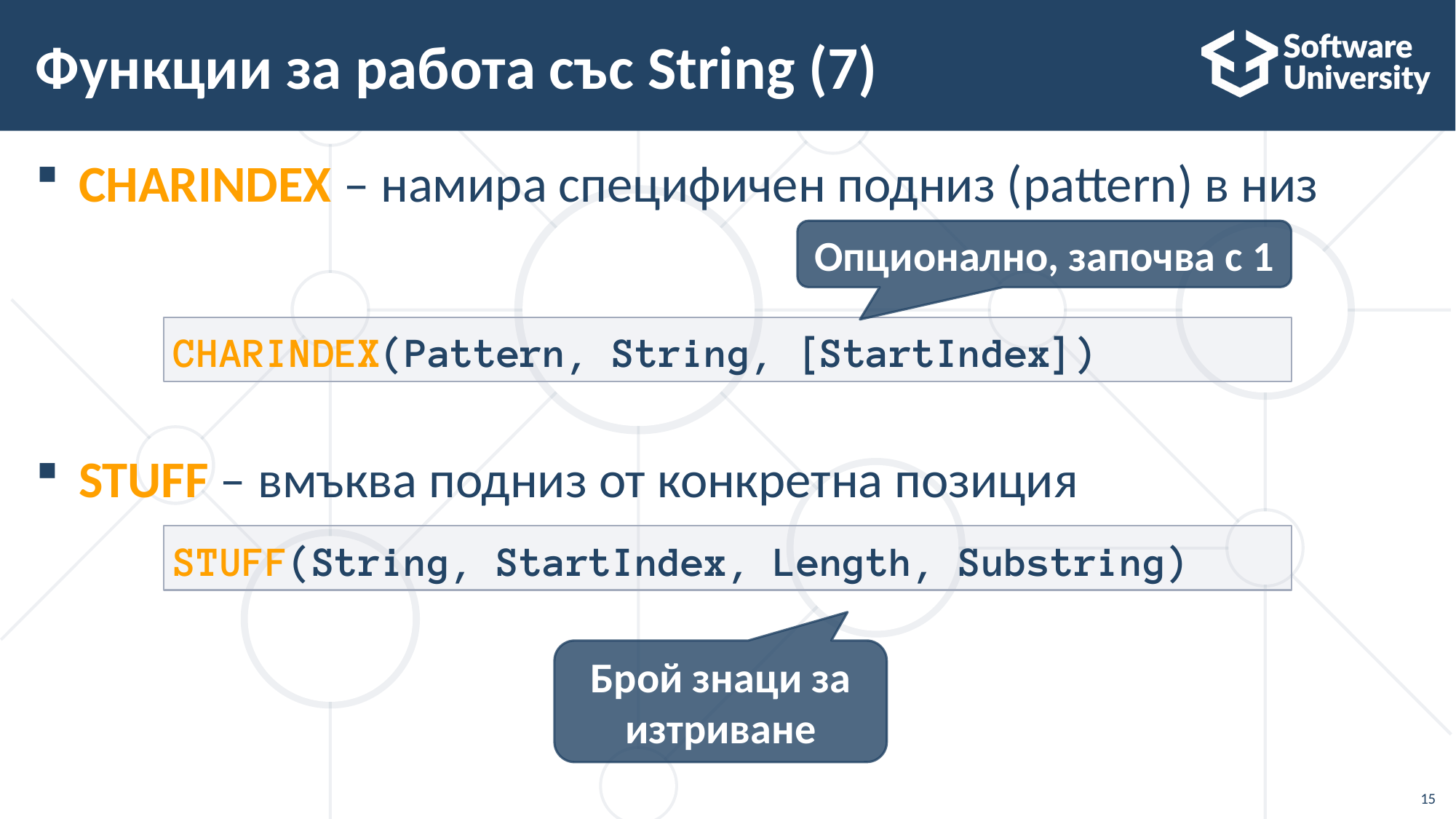

# Функции за работа със String (7)
CHARINDEX – намира специфичен подниз (pattern) в низ

STUFF – вмъква подниз от конкретна позиция
Опционално, започва с 1
CHARINDEX(Pattern, String, [StartIndex])
STUFF(String, StartIndex, Length, Substring)
Брой знаци за изтриване
15